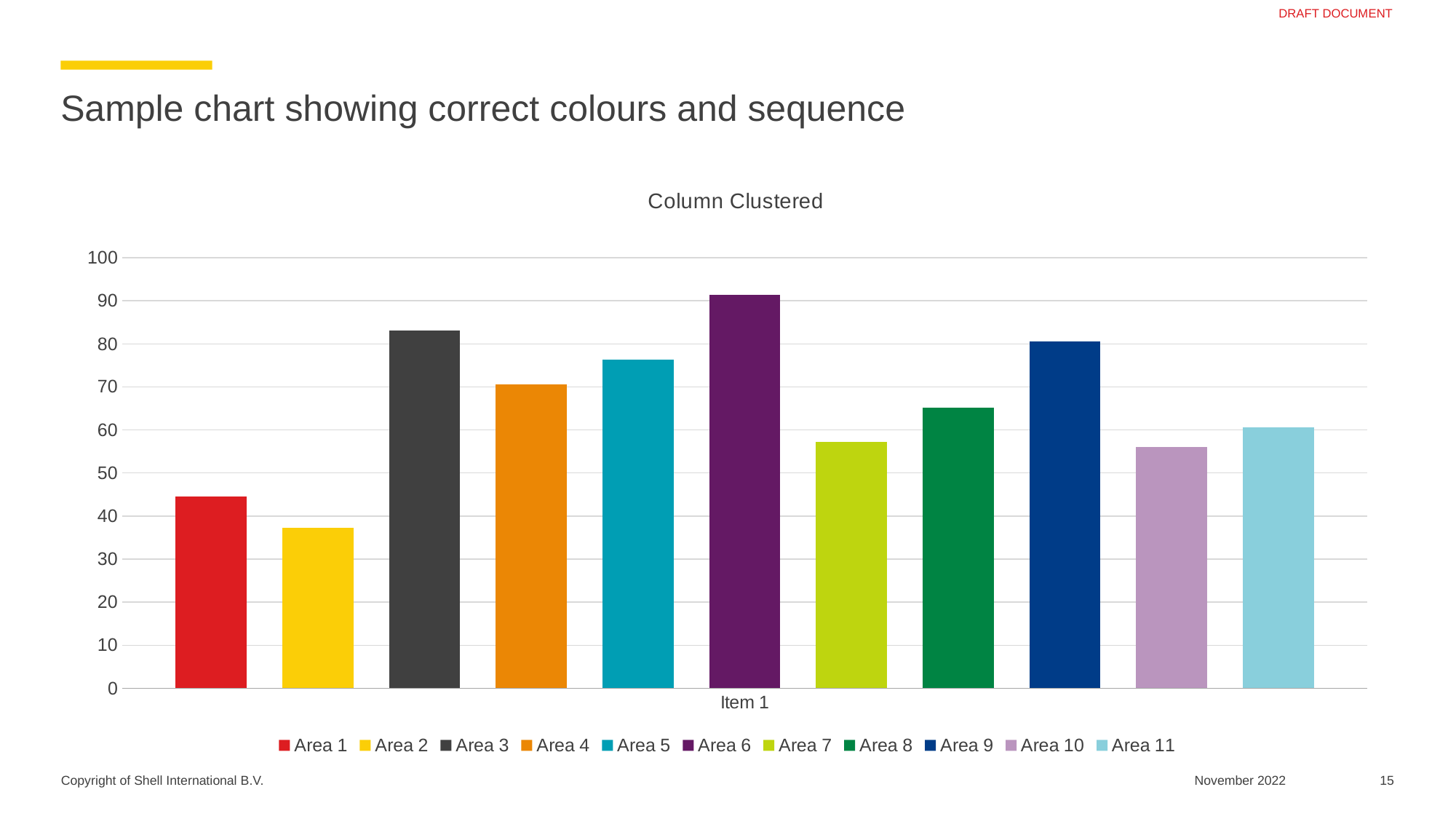

# Sample chart showing correct colours and sequence

### Chart: Column Clustered

| Category | Area 1 | Area 2 | Area 3 | Area 4 | Area 5 | Area 6 | Area 7 | Area 8 | Area 9 | Area 10 | Area 11 |
|---|---|---|---|---|---|---|---|---|---|---|---|
| Item 1 | 44.5 | 37.3 | 83.1 | 70.6 | 76.4 | 91.4 | 57.3 | 65.1 | 80.6 | 56.1 | 60.6 |
15
November 2022